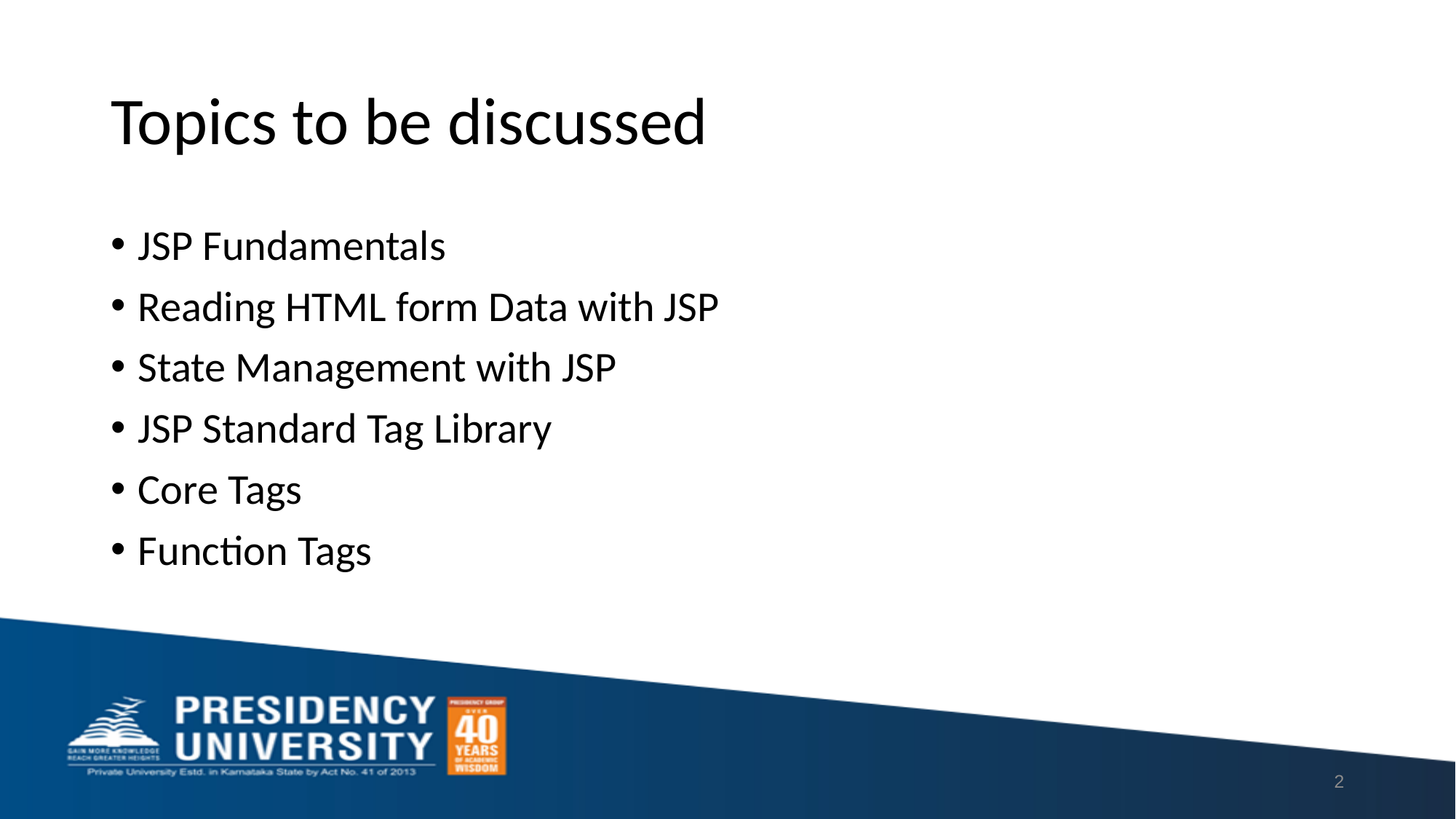

# Topics to be discussed
JSP Fundamentals
Reading HTML form Data with JSP
State Management with JSP
JSP Standard Tag Library
Core Tags
Function Tags
2